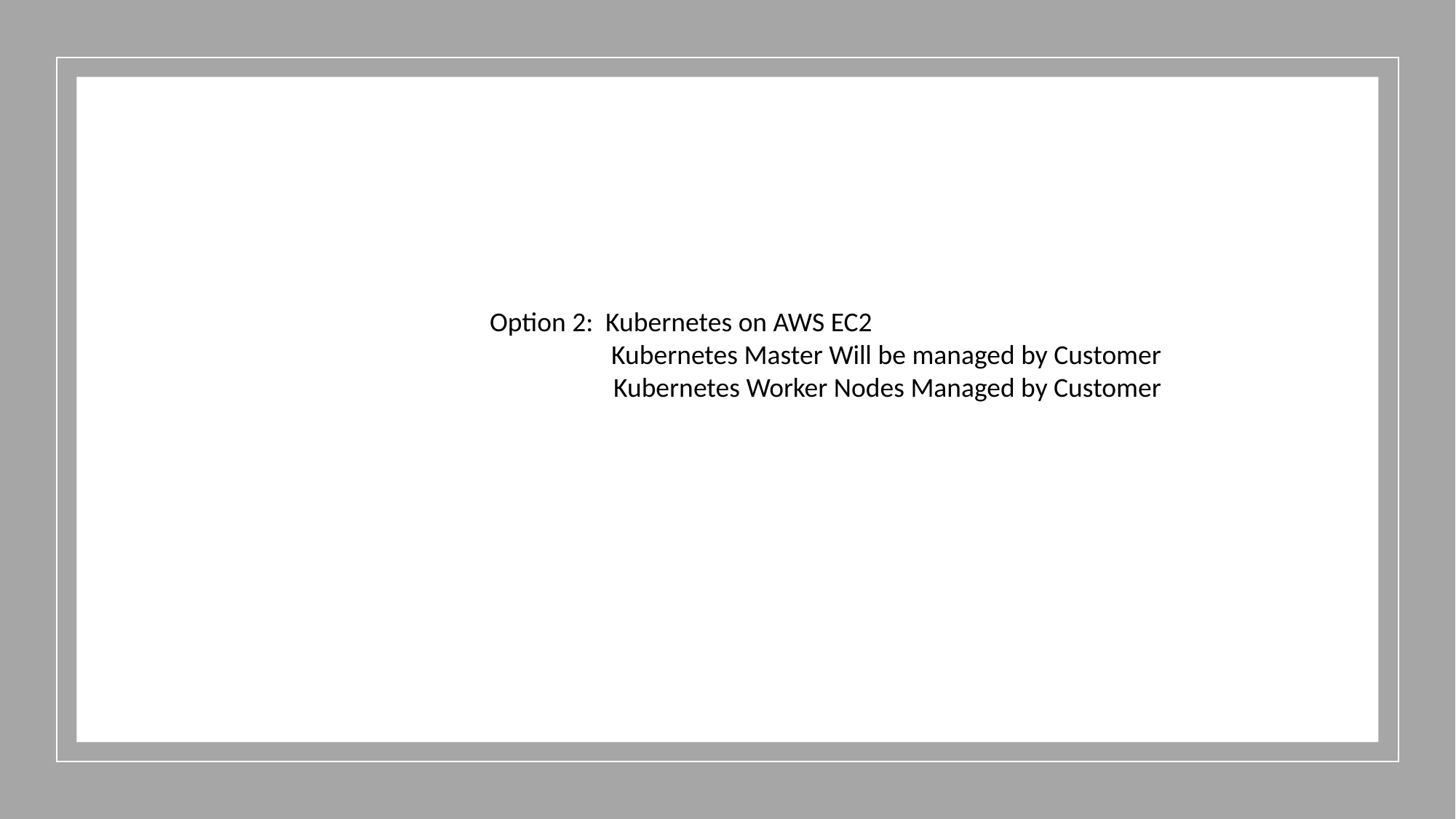

Option 2:  Kubernetes on AWS EC2
	  Kubernetes Master Will be managed by Customer
                    Kubernetes Worker Nodes Managed by Customer